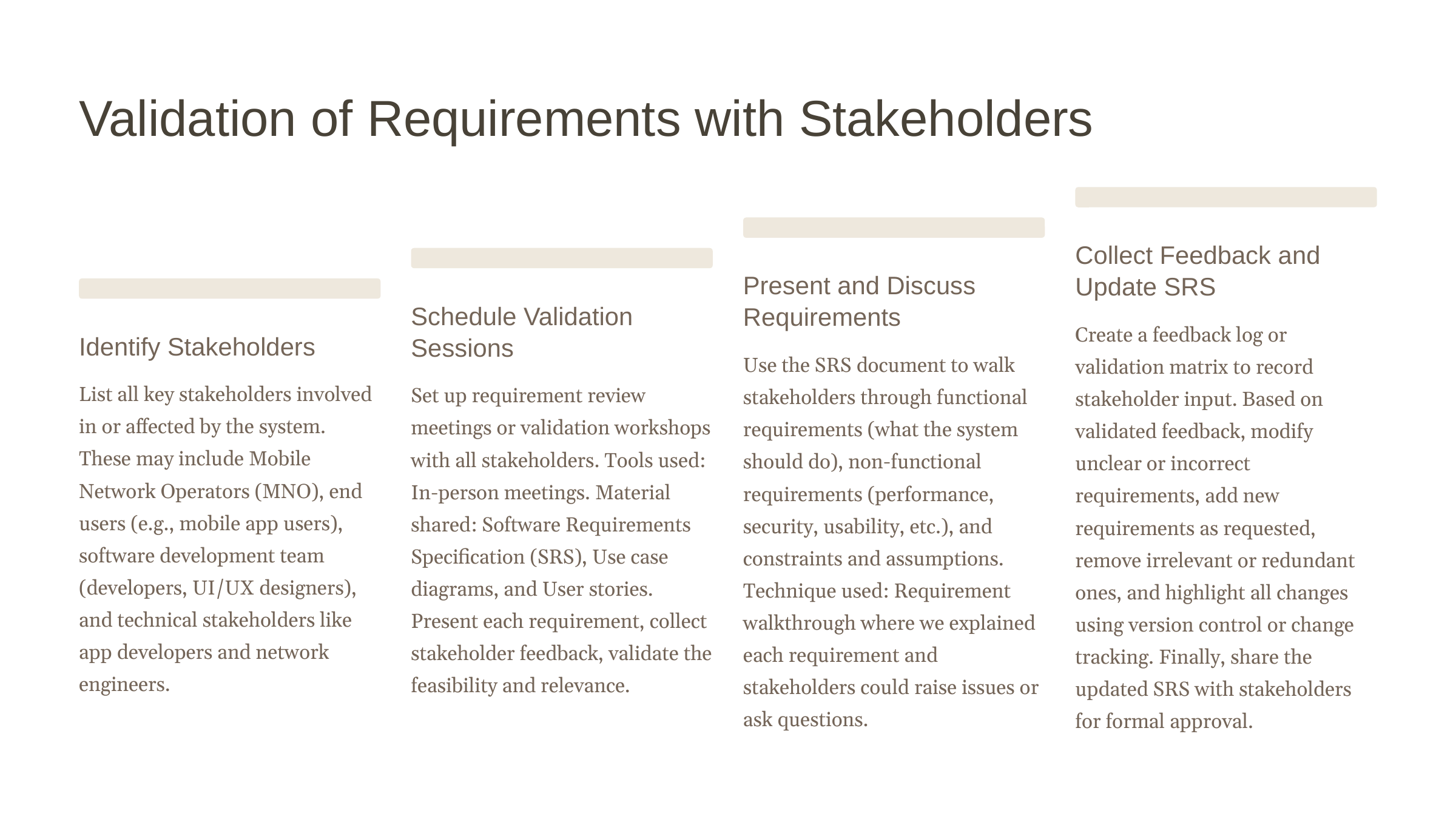

Validation of Requirements with Stakeholders

Collect Feedback and Update SRS

Present and Discuss Requirements

Schedule Validation Sessions
Create a feedback log or validation matrix to record stakeholder input. Based on validated feedback, modify unclear or incorrect requirements, add new requirements as requested, remove irrelevant or redundant ones, and highlight all changes using version control or change tracking. Finally, share the updated SRS with stakeholders for formal approval.
Identify Stakeholders
Use the SRS document to walk stakeholders through functional requirements (what the system should do), non-functional requirements (performance, security, usability, etc.), and constraints and assumptions. Technique used: Requirement walkthrough where we explained each requirement and stakeholders could raise issues or ask questions.
List all key stakeholders involved in or affected by the system. These may include Mobile Network Operators (MNO), end users (e.g., mobile app users), software development team (developers, UI/UX designers), and technical stakeholders like app developers and network engineers.
Set up requirement review meetings or validation workshops with all stakeholders. Tools used: In-person meetings. Material shared: Software Requirements Specification (SRS), Use case diagrams, and User stories. Present each requirement, collect stakeholder feedback, validate the feasibility and relevance.